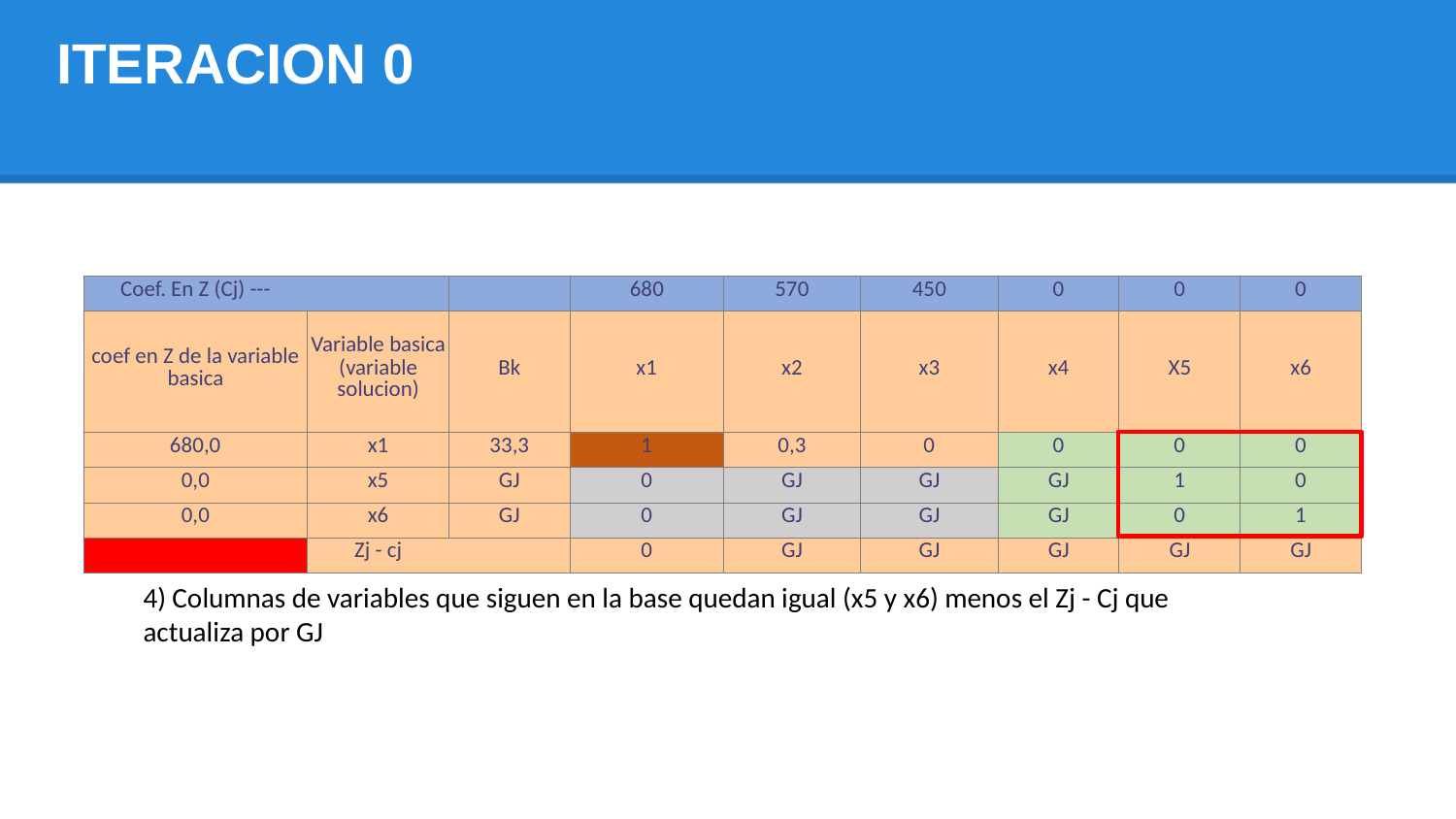

ITERACION 0

| Coef. En Z (Cj) --- |  |  | 680 | 570 | 450 | 0 | 0 | 0 |
| --- | --- | --- | --- | --- | --- | --- | --- | --- |
| coef en Z de la variable basica | Variable basica (variable solucion) | Bk | x1 | x2 | x3 | x4 | X5 | x6 |
| 680,0 | x1 | 33,3 | 1 | 0,3 | 0 | 0 | 0 | 0 |
| 0,0 | x5 | GJ | 0 | GJ | GJ | GJ | 1 | 0 |
| 0,0 | x6 | GJ | 0 | GJ | GJ | GJ | 0 | 1 |
|  | Zj - cj |  | 0 | GJ | GJ | GJ | GJ | GJ |

4) Columnas de variables que siguen en la base quedan igual (x5 y x6) menos el Zj - Cj que actualiza por GJ